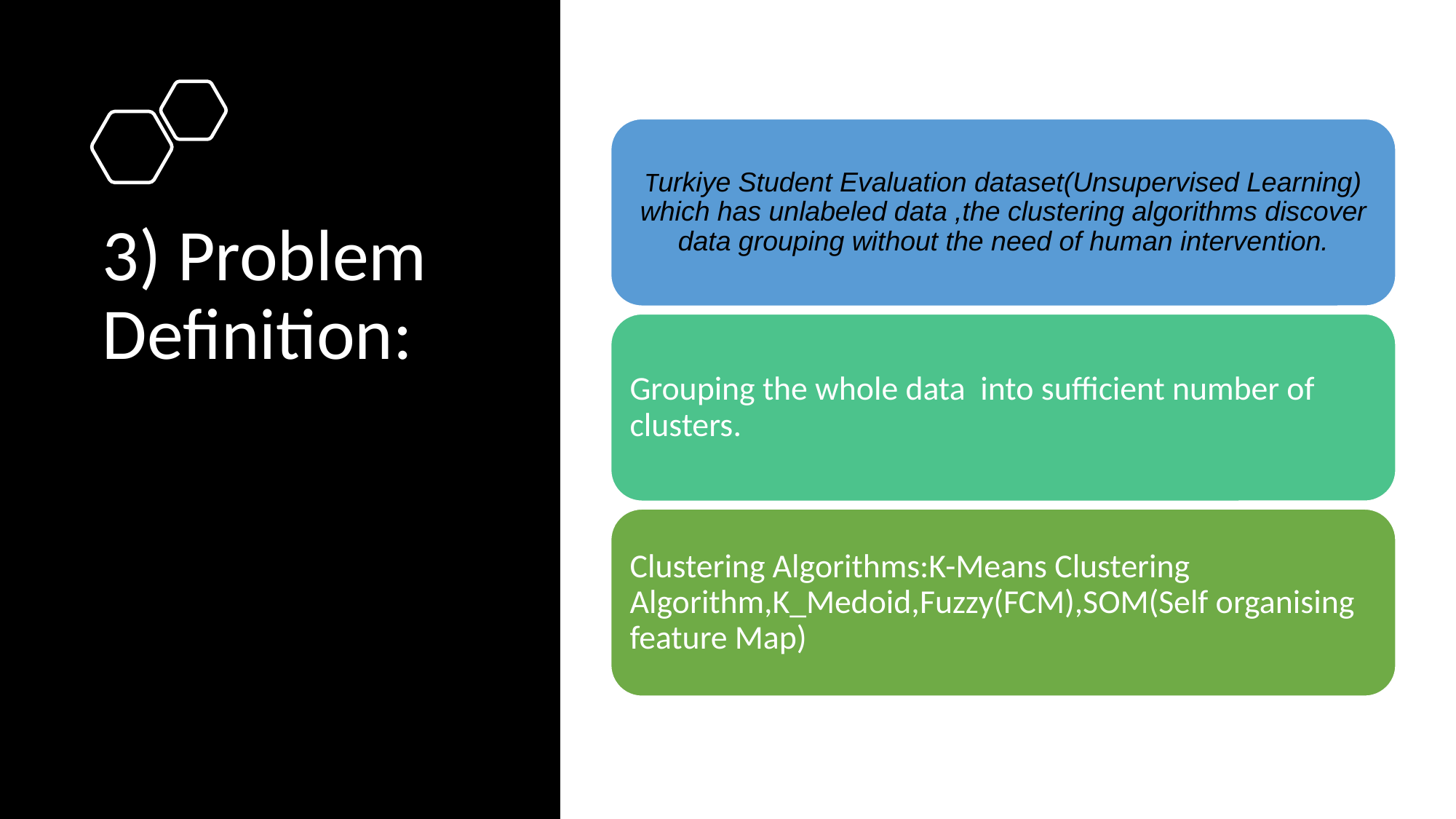

Turkiye Student Evaluation dataset(Unsupervised Learning)
which has unlabeled data ,the clustering algorithms discover data grouping without the need of human intervention.

Grouping the whole data  into sufficient number of clusters.

Clustering Algorithms:K-Means Clustering Algorithm,K_Medoid,Fuzzy(FCM),SOM(Self organising feature Map)
3) Problem Definition: